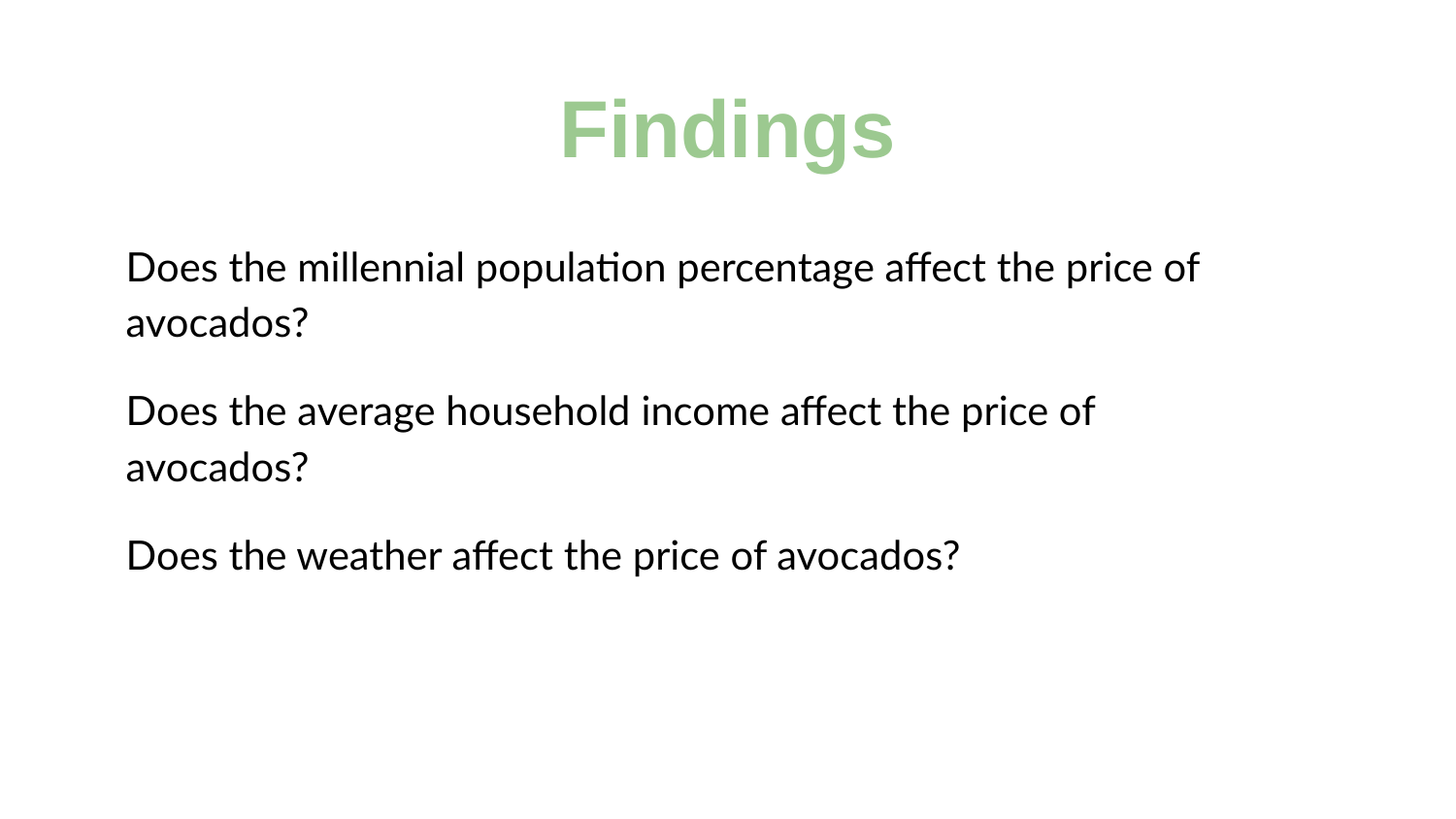

# Findings
Does the millennial population percentage affect the price of avocados?
Does the average household income affect the price of avocados?
Does the weather affect the price of avocados?